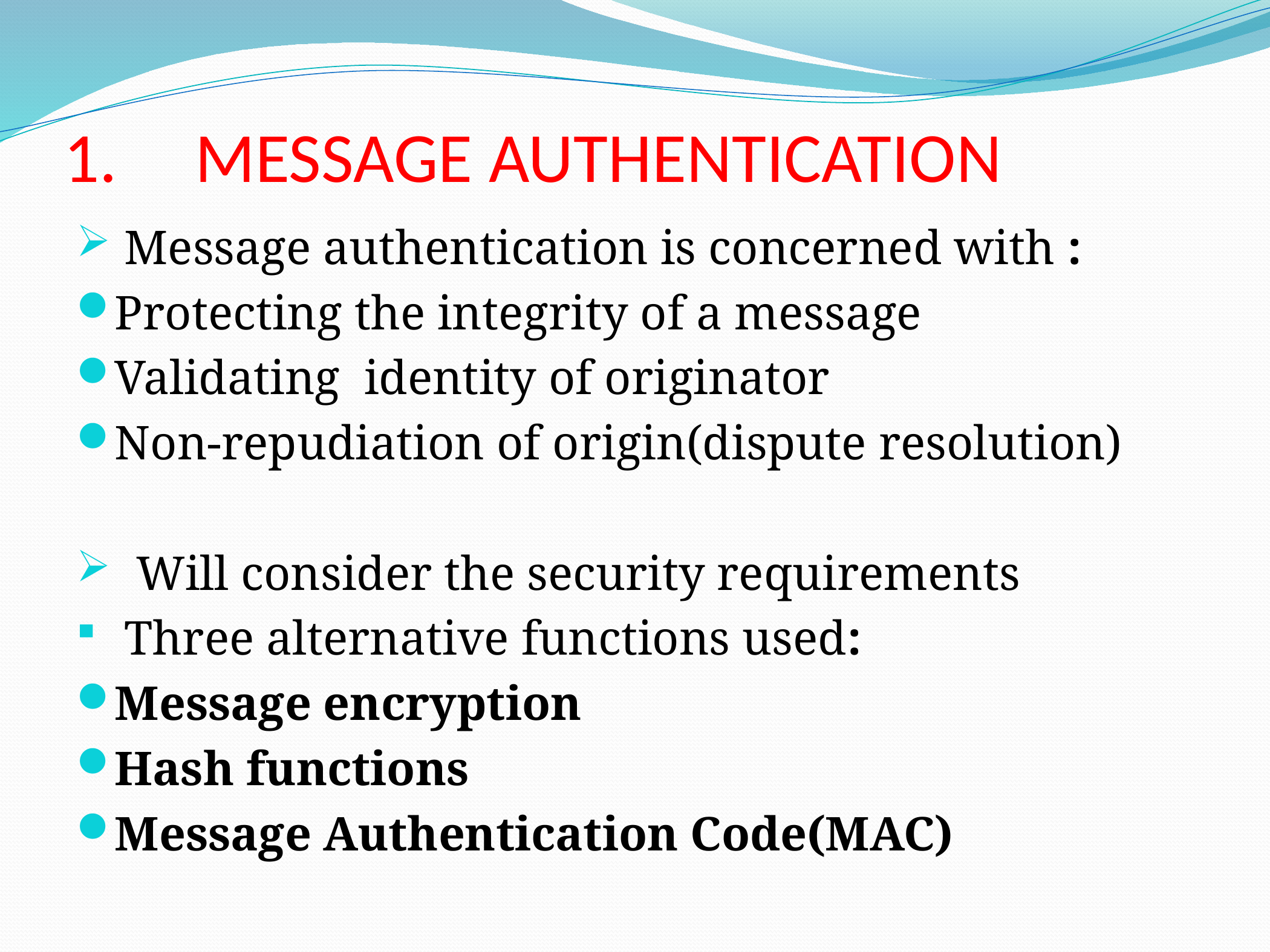

# MESSAGE AUTHENTICATION
 Message authentication is concerned with :
Protecting the integrity of a message
Validating  identity of originator
Non-repudiation of origin(dispute resolution)

  Will consider the security requirements
 Three alternative functions used:
Message encryption
Hash functions
Message Authentication Code(MAC)